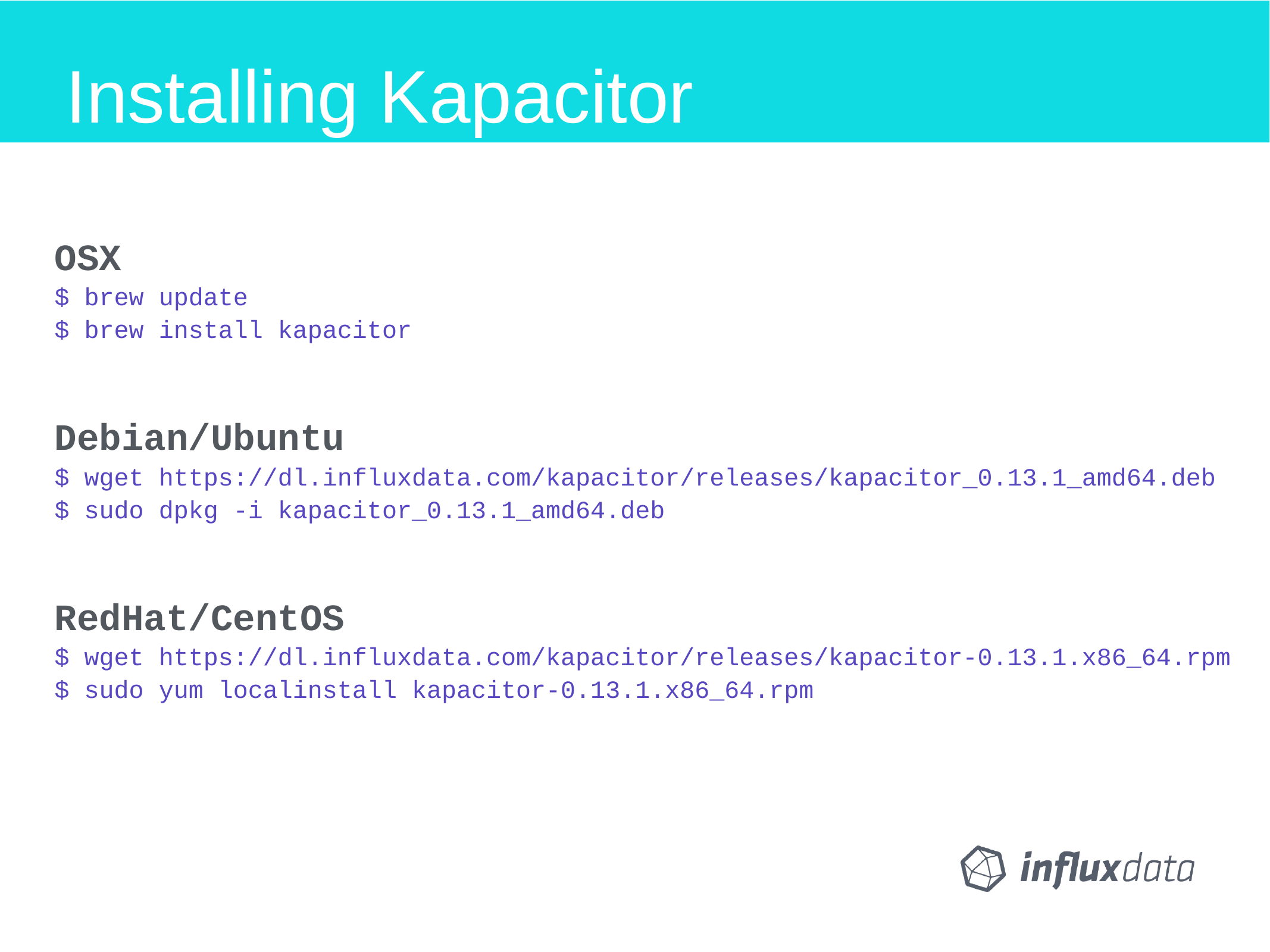

Installing Kapacitor
# Installing Telegraf
OSX
$ brew update
$ brew install kapacitor

Debian/Ubuntu
$ wget https://dl.influxdata.com/kapacitor/releases/kapacitor_0.13.1_amd64.deb
$ sudo dpkg -i kapacitor_0.13.1_amd64.deb

RedHat/CentOS
$ wget https://dl.influxdata.com/kapacitor/releases/kapacitor-0.13.1.x86_64.rpm
$ sudo yum localinstall kapacitor-0.13.1.x86_64.rpm